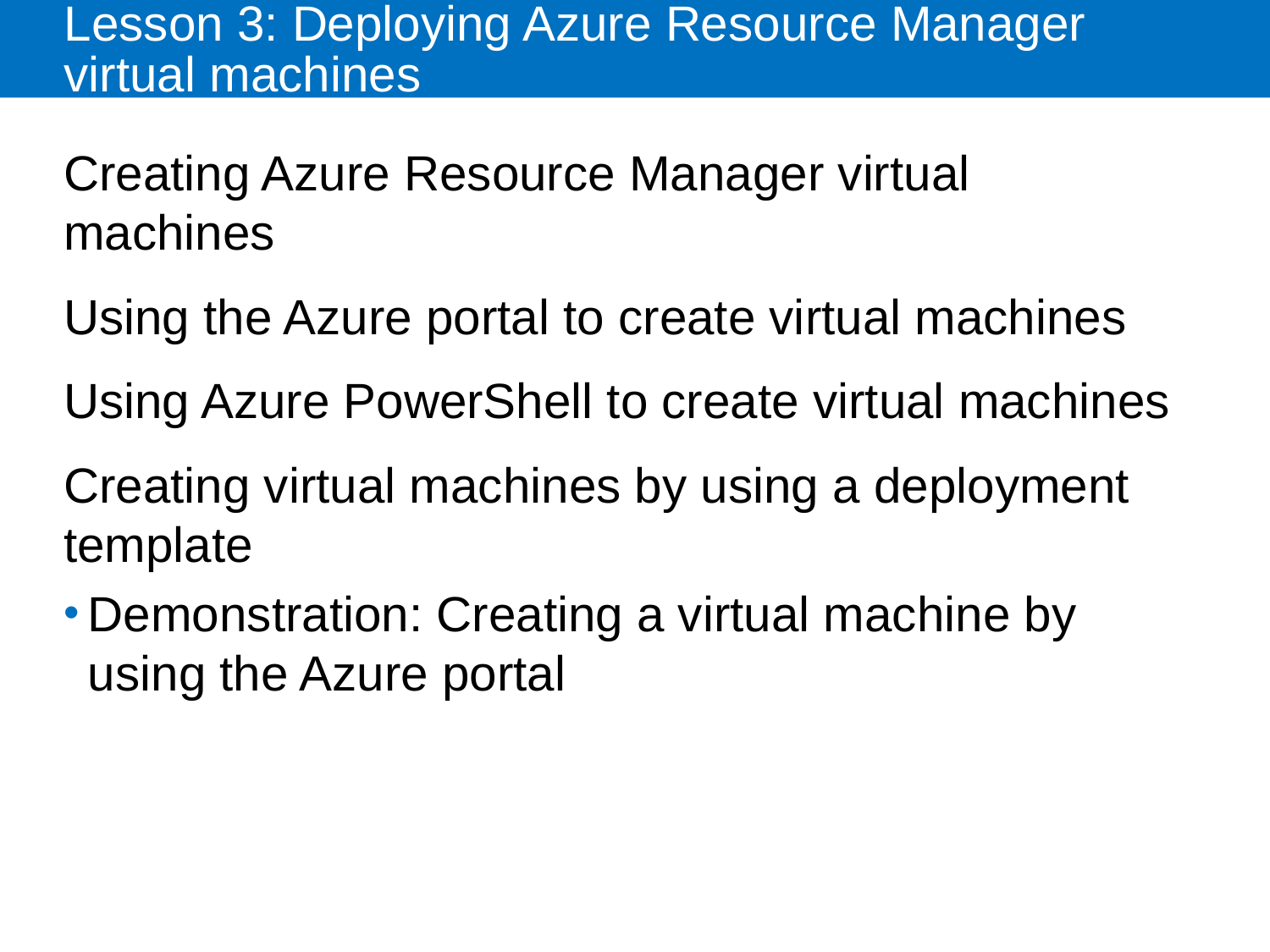

# Lesson 3: Deploying Azure Resource Manager virtual machines
Creating Azure Resource Manager virtual machines
Using the Azure portal to create virtual machines
Using Azure PowerShell to create virtual machines
Creating virtual machines by using a deployment template
Demonstration: Creating a virtual machine by using the Azure portal